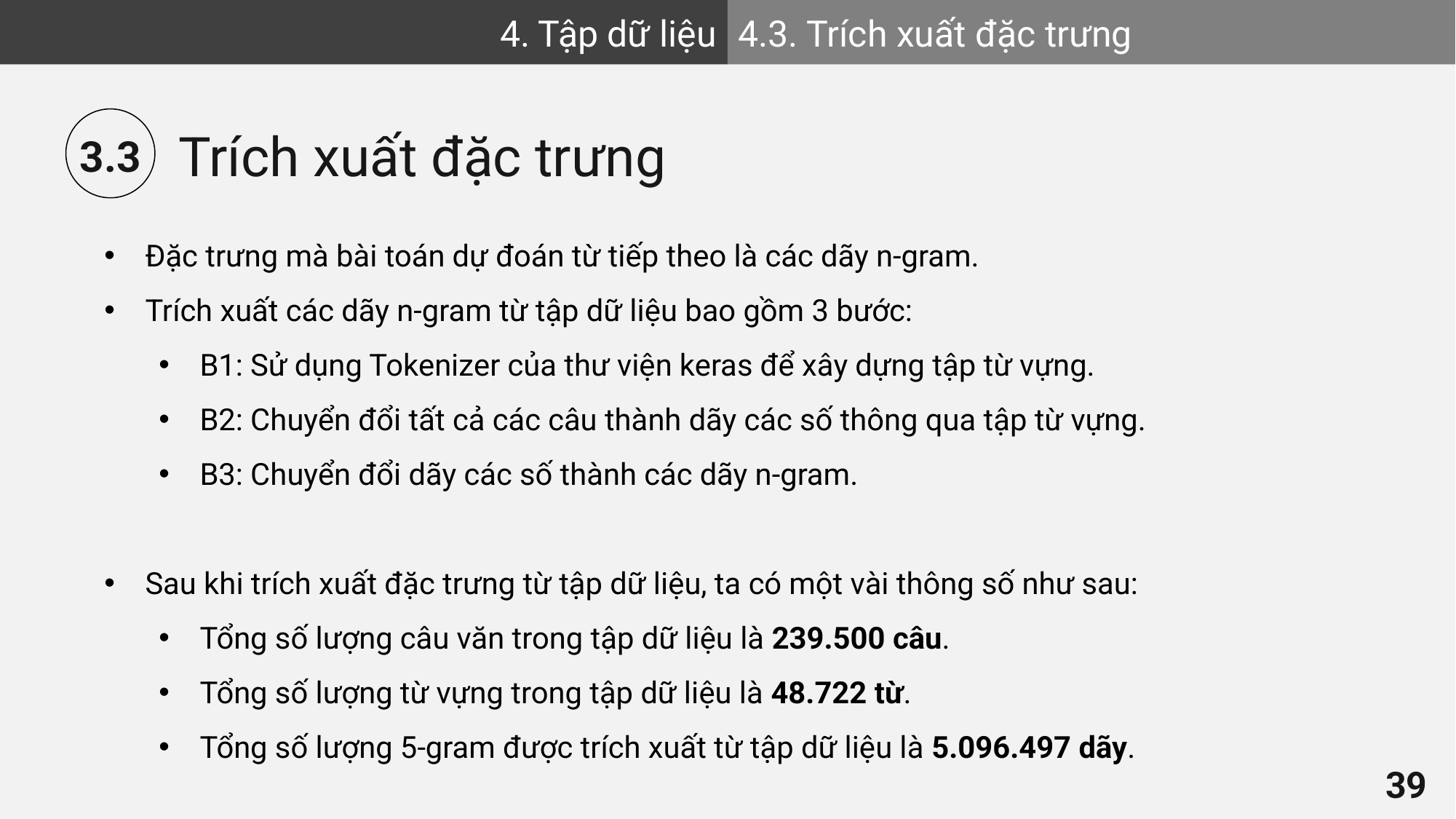

4. Tập dữ liệu
4.3. Trích xuất đặc trưng

3.3
Trích xuất đặc trưng
Đặc trưng mà bài toán dự đoán từ tiếp theo là các dãy n-gram.
Trích xuất các dãy n-gram từ tập dữ liệu bao gồm 3 bước:
B1: Sử dụng Tokenizer của thư viện keras để xây dựng tập từ vựng.
B2: Chuyển đổi tất cả các câu thành dãy các số thông qua tập từ vựng.
B3: Chuyển đổi dãy các số thành các dãy n-gram.

Sau khi trích xuất đặc trưng từ tập dữ liệu, ta có một vài thông số như sau:
Tổng số lượng câu văn trong tập dữ liệu là 239.500 câu.
Tổng số lượng từ vựng trong tập dữ liệu là 48.722 từ.
Tổng số lượng 5-gram được trích xuất từ tập dữ liệu là 5.096.497 dãy.

39